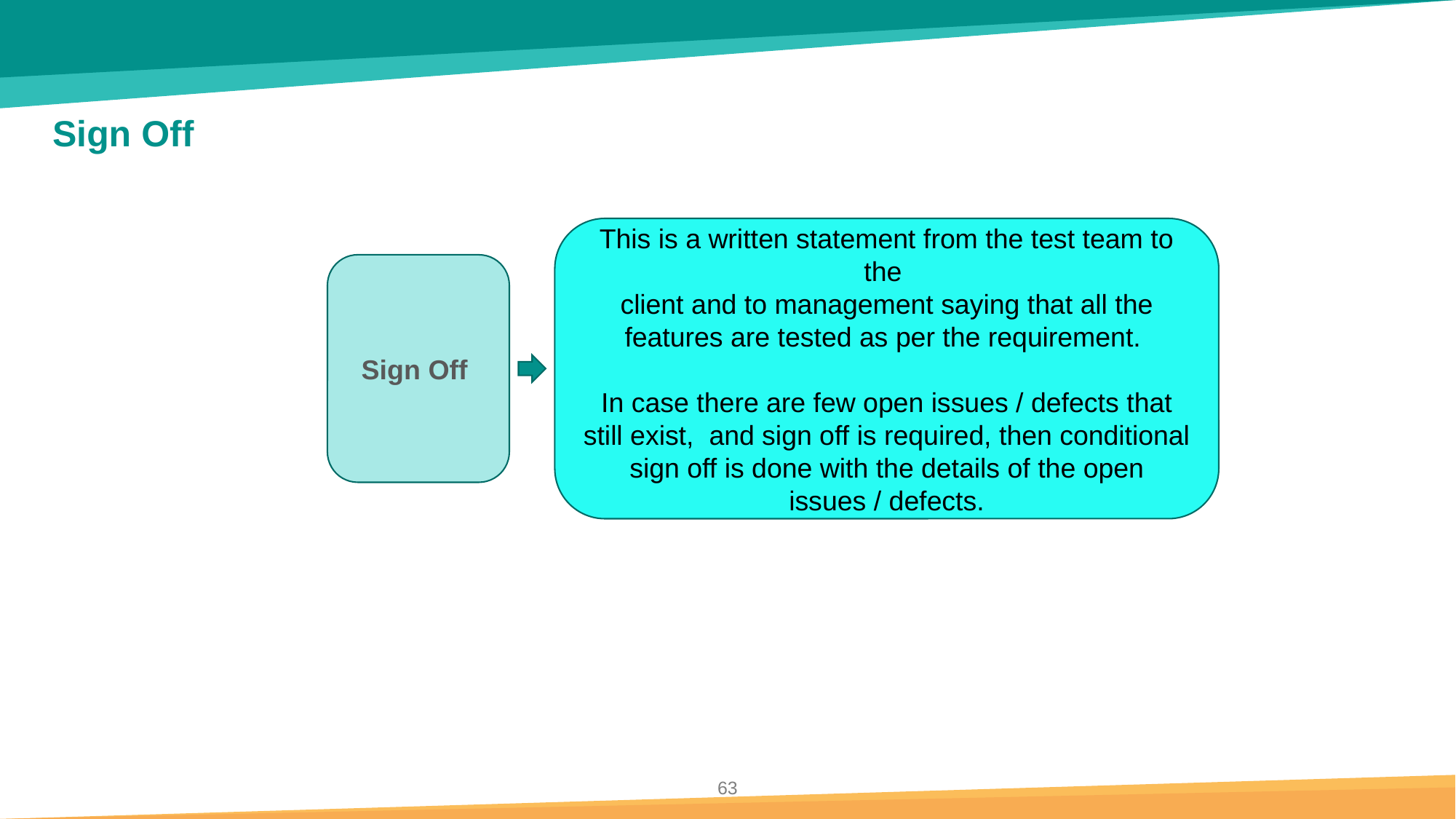

# Sign Off
This is a written statement from the test team to the
client and to management saying that all the features are tested as per the requirement.

In case there are few open issues / defects that still exist,  and sign off is required, then conditional sign off is done with the details of the open issues / defects.
Sign Off